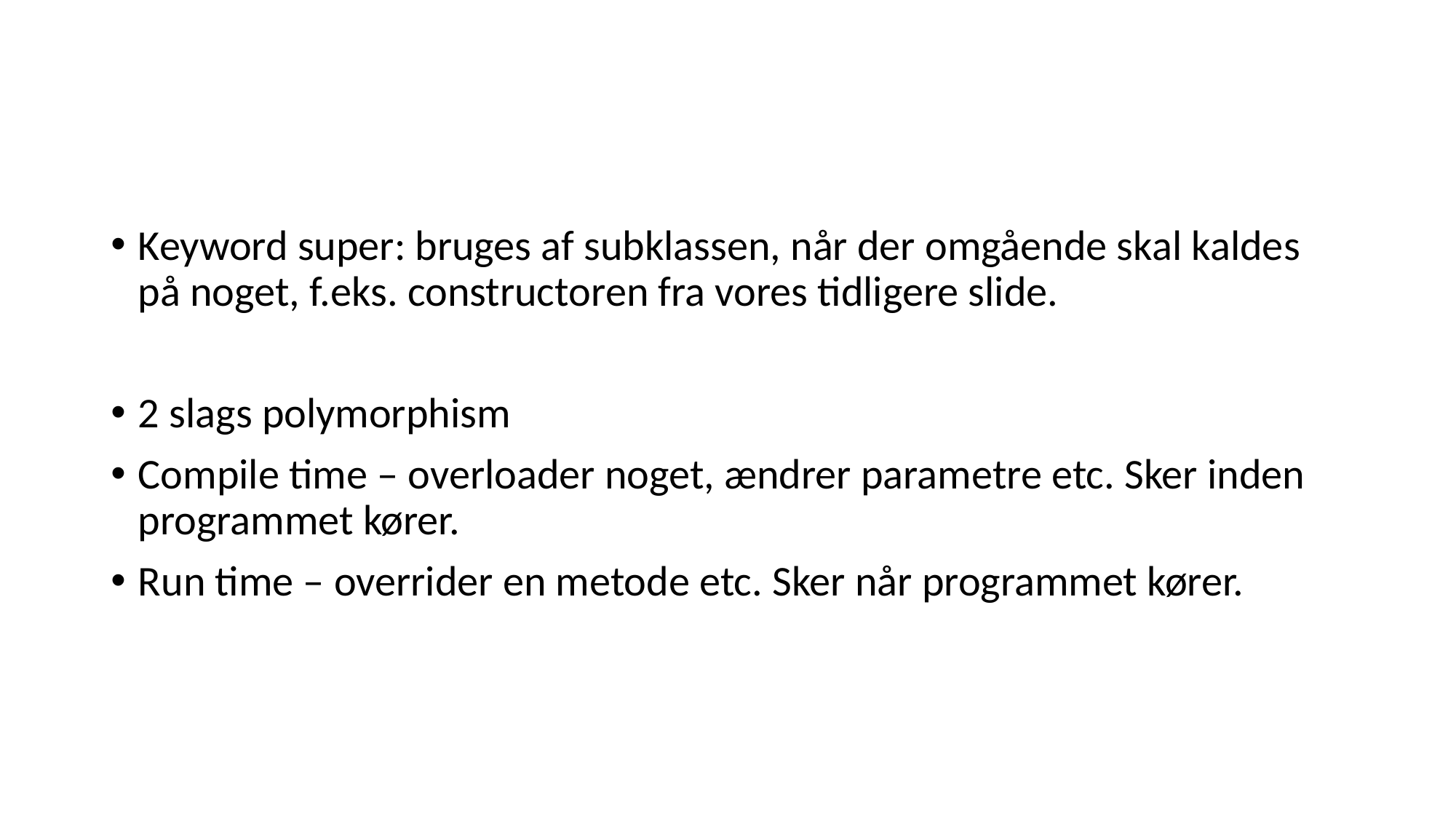

#
Keyword super: bruges af subklassen, når der omgående skal kaldes på noget, f.eks. constructoren fra vores tidligere slide.

2 slags polymorphism
Compile time – overloader noget, ændrer parametre etc. Sker inden programmet kører.
Run time – overrider en metode etc. Sker når programmet kører.